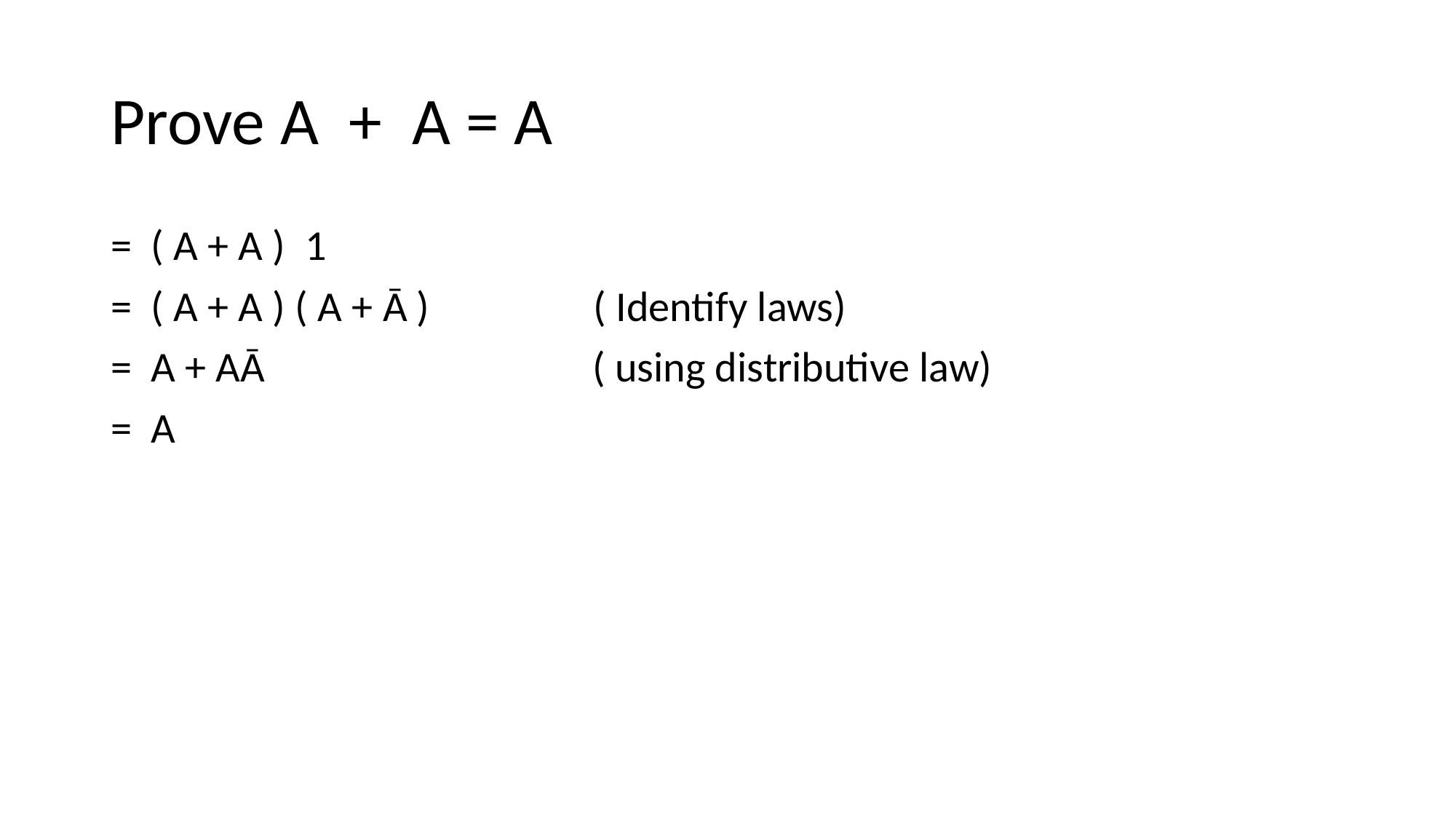

# Prove A  +  A = A
=  ( A + A )  1
=  ( A + A ) ( A + Ā )                 ( Identify laws)
=  A + AĀ                                  ( using distributive law)
=  A